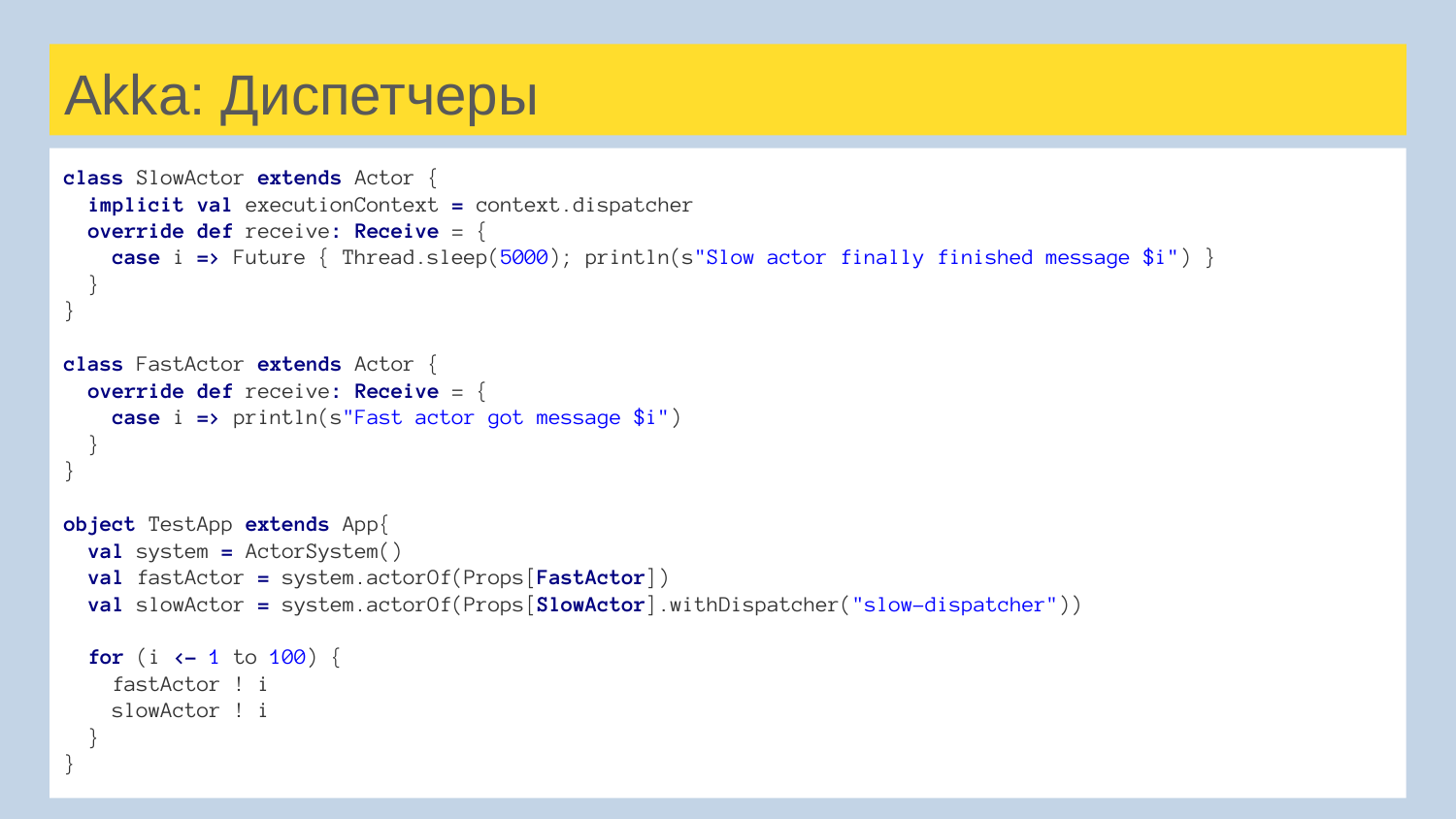

# Akka: Диспетчеры
class SlowActor extends Actor {
  implicit val executionContext = context.dispatcher
  override def receive: Receive = {
    case i => Future { Thread.sleep(5000); println(s"Slow actor finally finished message $i") }
  }
}
class FastActor extends Actor {
  override def receive: Receive = {
    case i => println(s"Fast actor got message $i")
  }
}
object TestApp extends App{
  val system = ActorSystem()
  val fastActor = system.actorOf(Props[FastActor])
  val slowActor = system.actorOf(Props[SlowActor].withDispatcher("slow-dispatcher"))
  for (i <- 1 to 100) {
    fastActor ! i
    slowActor ! i
  }
}